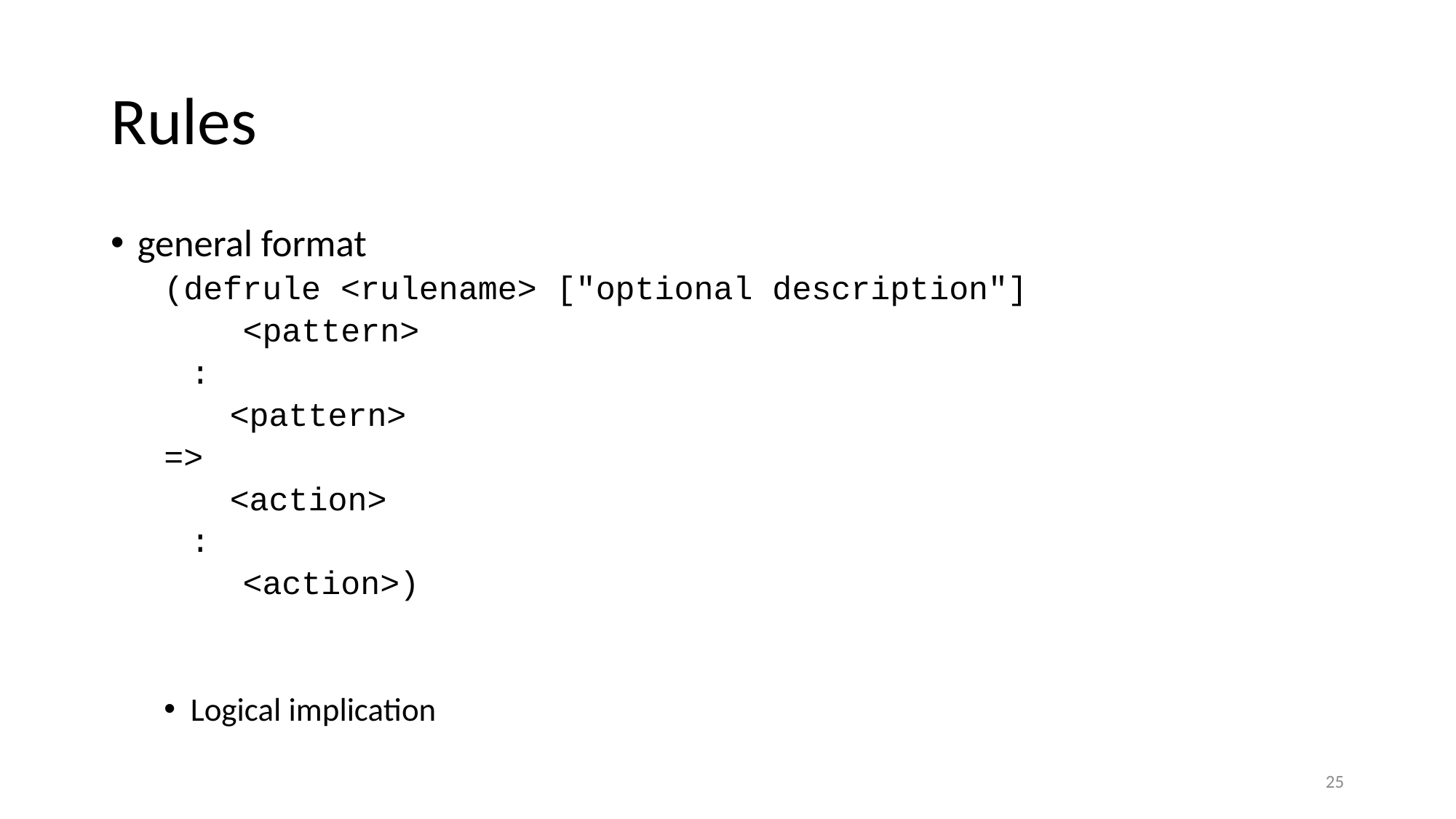

# Rules
general format
(defrule <rulename> ["optional description"]
    <pattern>
			:
		  <pattern>
=>
		  <action>
			:
    <action>)

Logical implication

25